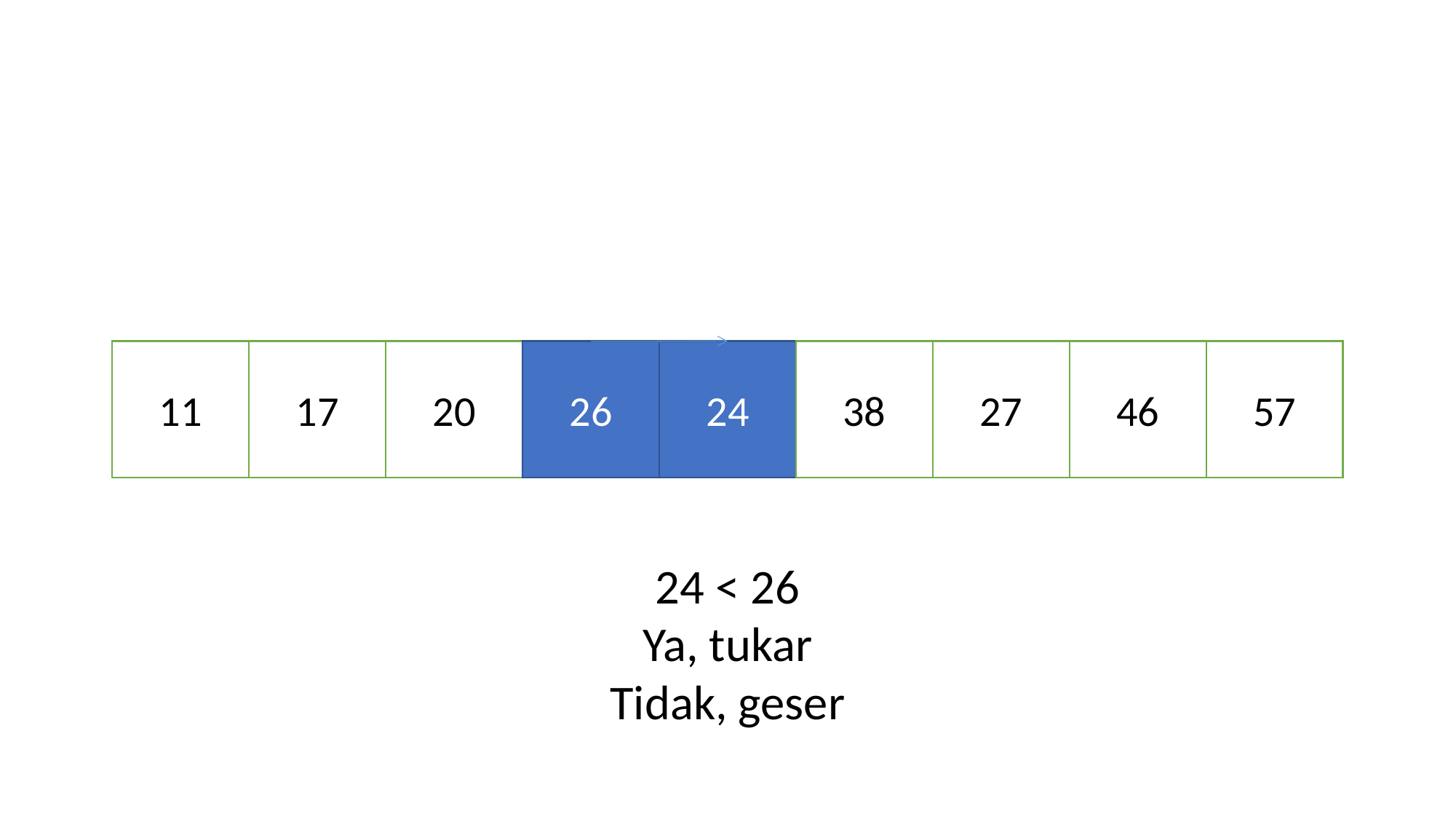

#

11
17
20
26
24
38
27
46
57
24 < 26
Ya, tukar
Tidak, geser